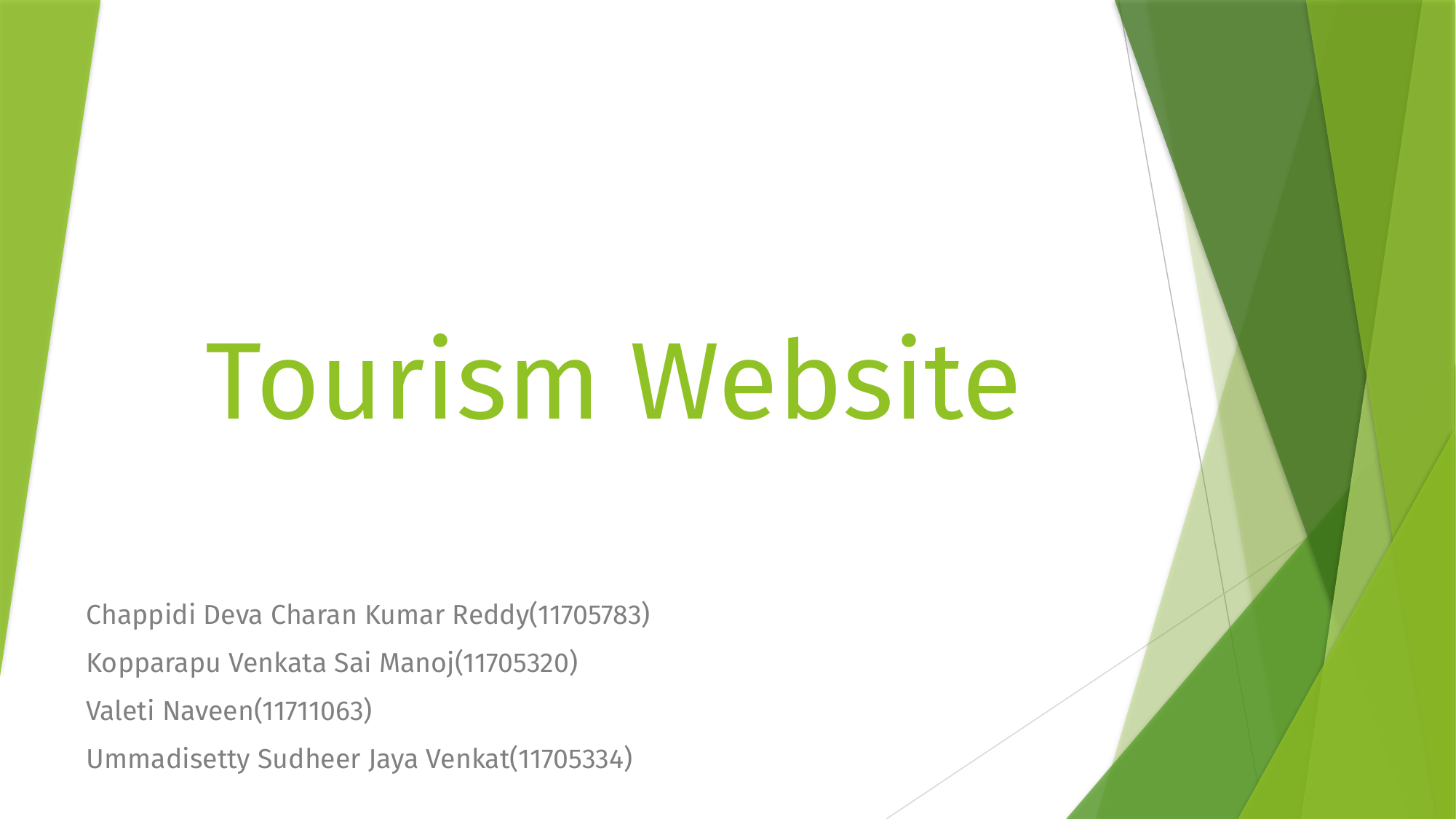

# Tourism Website
Chappidi Deva Charan Kumar Reddy(11705783)
Kopparapu Venkata Sai Manoj(11705320)
Valeti Naveen(11711063)
Ummadisetty Sudheer Jaya Venkat(11705334)